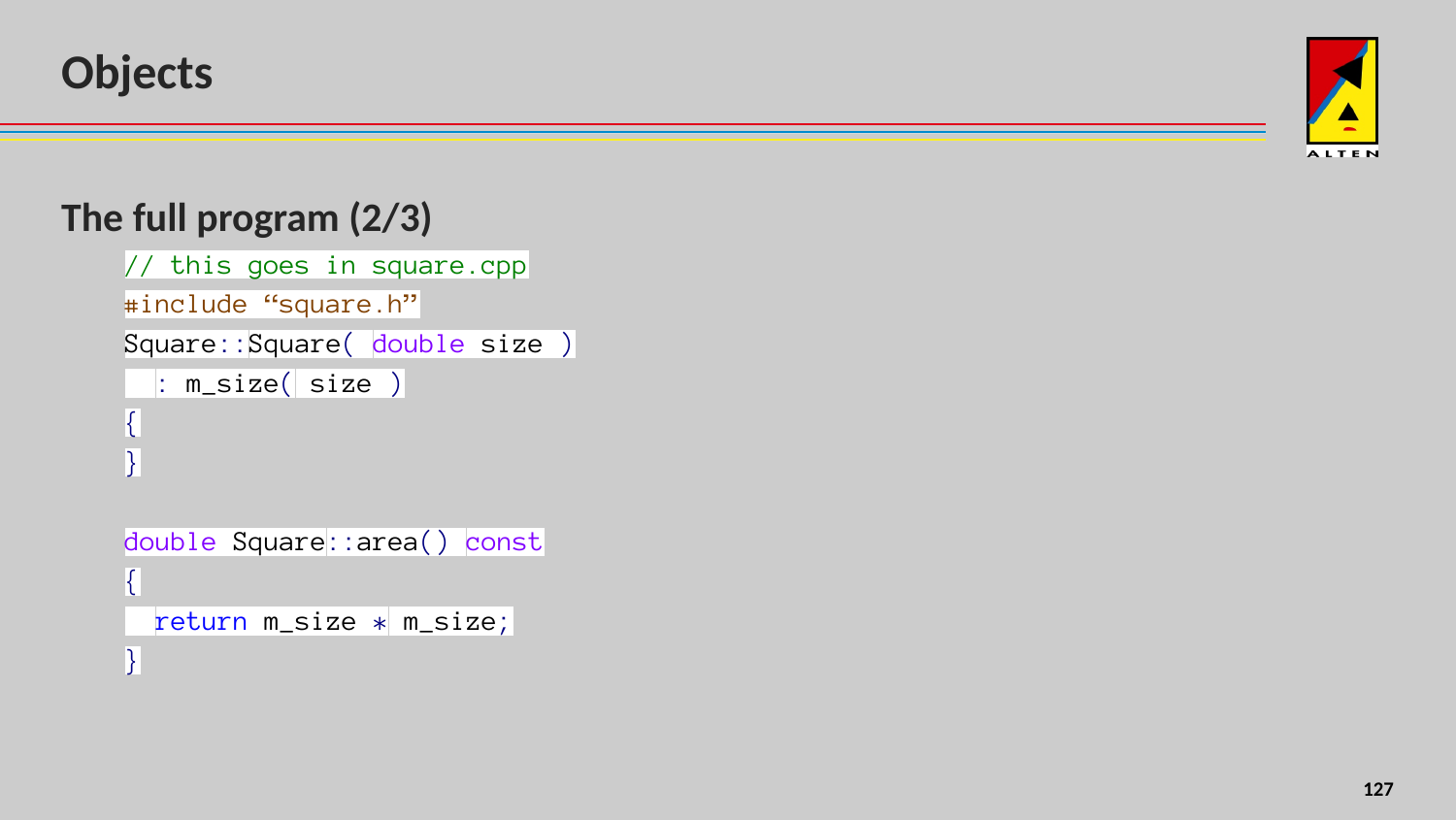

# Objects
The full program (2/3)
// this goes in square.cpp
#include “square.h”
Square::Square( double size )
  : m_size( size )
{
}

double Square::area() const
{
  return m_size * m_size;
}
127